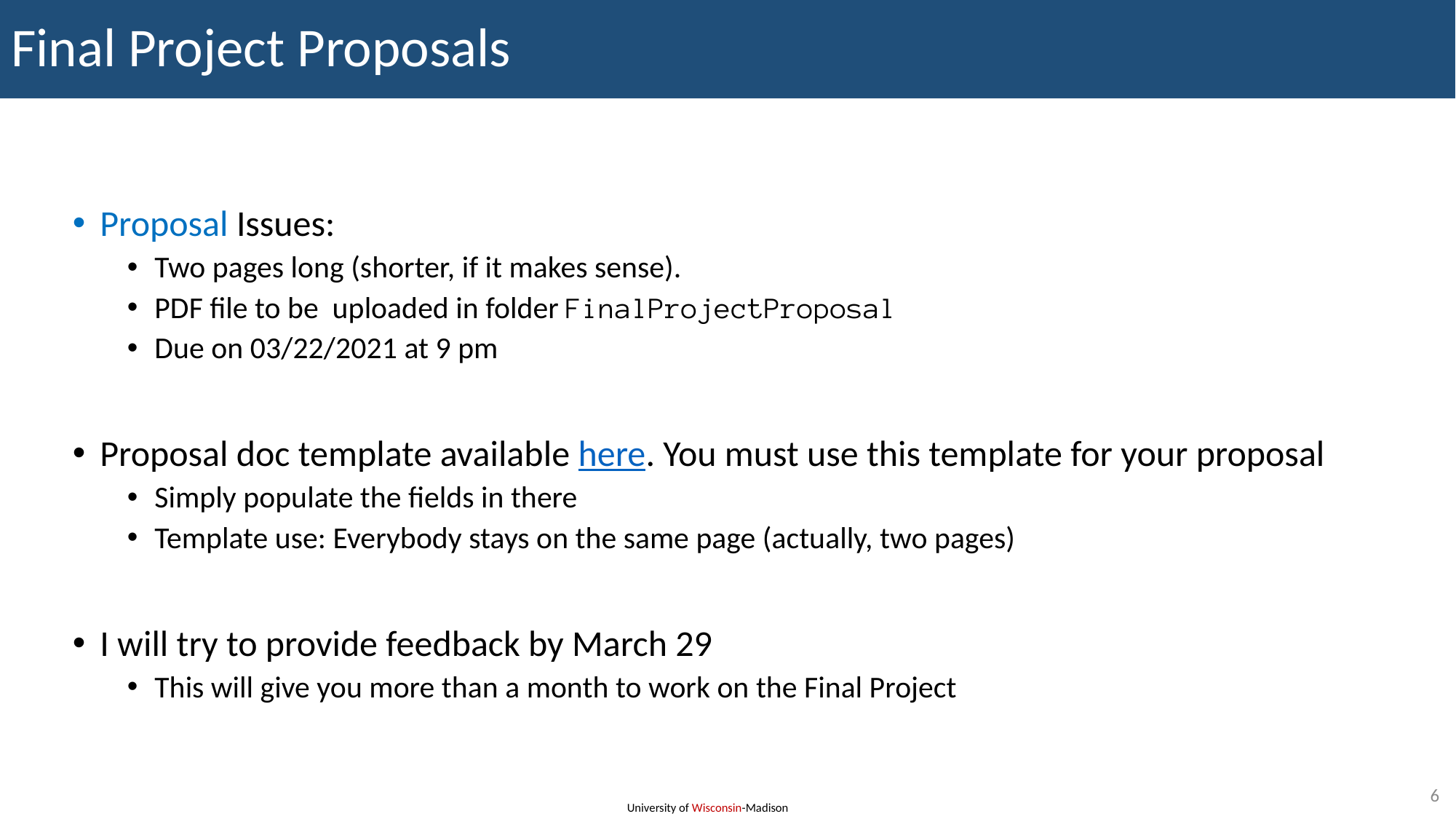

# Final Project Proposals

Proposal Issues:
Two pages long (shorter, if it makes sense).
PDF file to be  uploaded in folder FinalProjectProposal
Due on 03/22/2021 at 9 pm

Proposal doc template available here. You must use this template for your proposal
Simply populate the fields in there
Template use: Everybody stays on the same page (actually, two pages)

I will try to provide feedback by March 29
This will give you more than a month to work on the Final Project

6